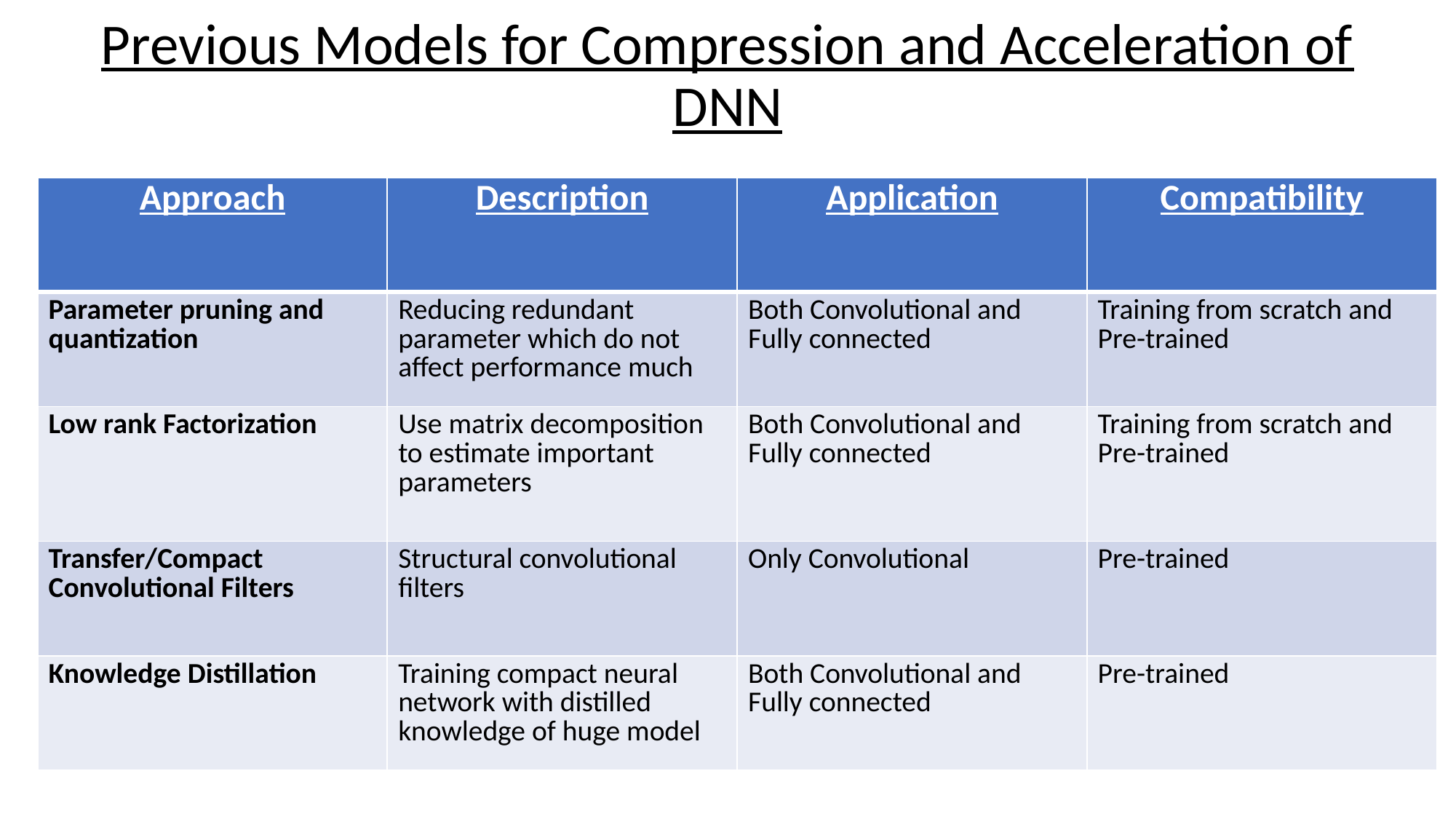

# Previous Models for Compression and Acceleration of DNN
| Approach | Description | Application | Compatibility |
| --- | --- | --- | --- |
| Parameter pruning and quantization | Reducing redundant parameter which do not affect performance much | Both Convolutional and Fully connected | Training from scratch and Pre-trained |
| Low rank Factorization | Use matrix decomposition to estimate important parameters | Both Convolutional and Fully connected | Training from scratch and Pre-trained |
| Transfer/Compact Convolutional Filters | Structural convolutional filters | Only Convolutional | Pre-trained |
| Knowledge Distillation | Training compact neural network with distilled knowledge of huge model | Both Convolutional and Fully connected | Pre-trained |